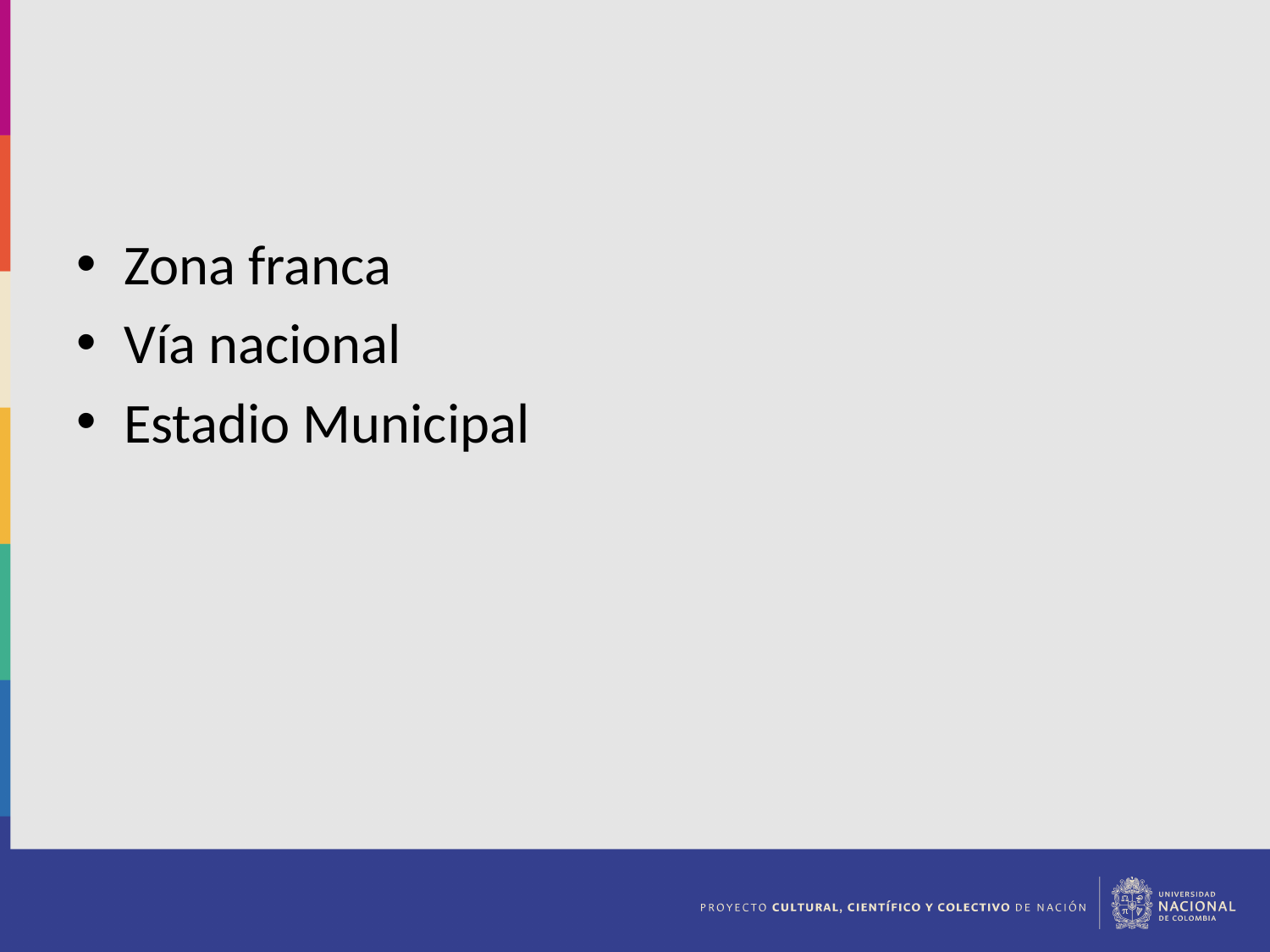

#
Zona franca
Vía nacional
Estadio Municipal